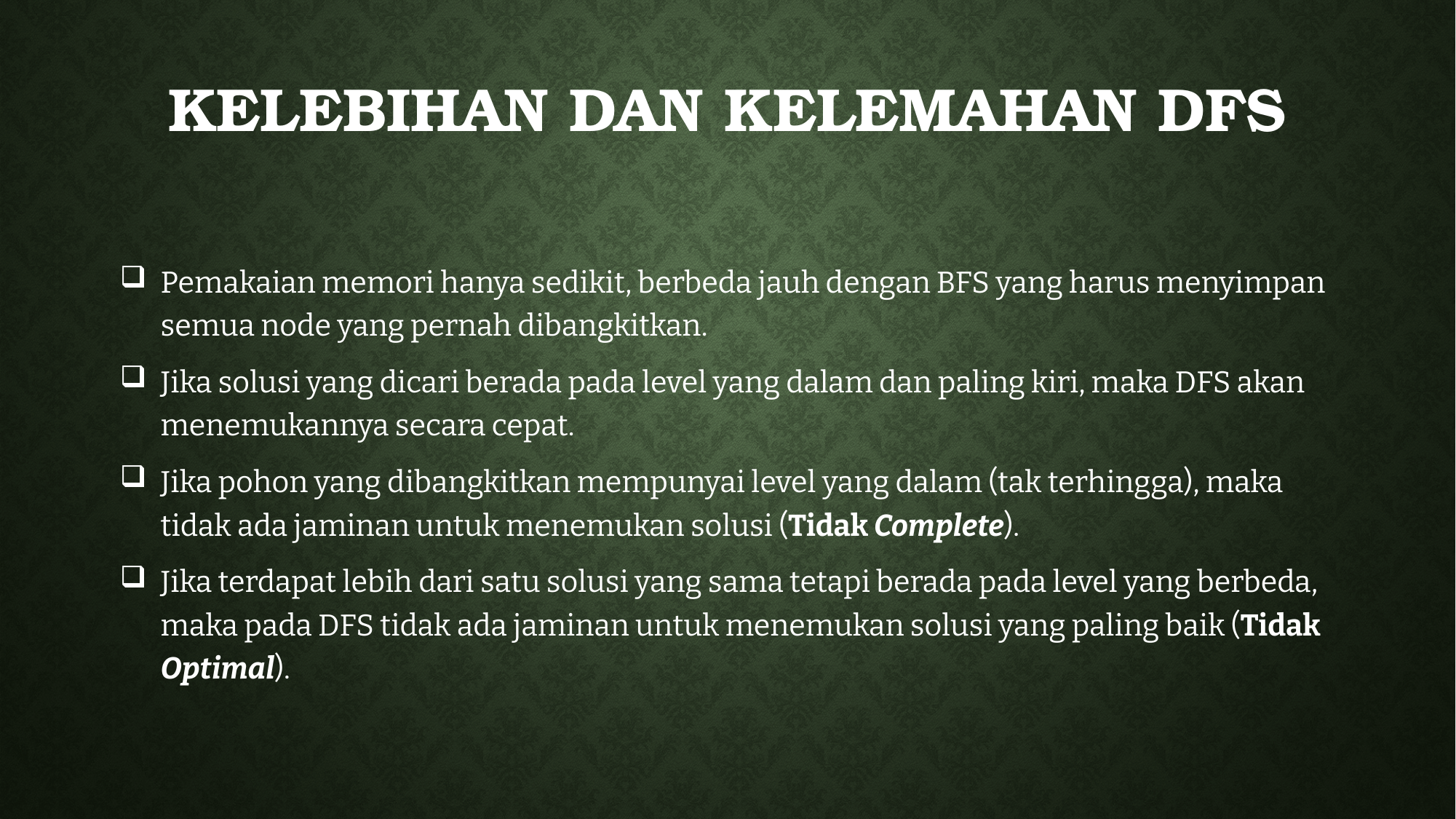

# Kelebihan dan kelemahan DFS
Pemakaian memori hanya sedikit, berbeda jauh dengan BFS yang harus menyimpan semua node yang pernah dibangkitkan.
Jika solusi yang dicari berada pada level yang dalam dan paling kiri, maka DFS akan menemukannya secara cepat.
Jika pohon yang dibangkitkan mempunyai level yang dalam (tak terhingga), maka tidak ada jaminan untuk menemukan solusi (Tidak Complete).
Jika terdapat lebih dari satu solusi yang sama tetapi berada pada level yang berbeda, maka pada DFS tidak ada jaminan untuk menemukan solusi yang paling baik (Tidak Optimal).